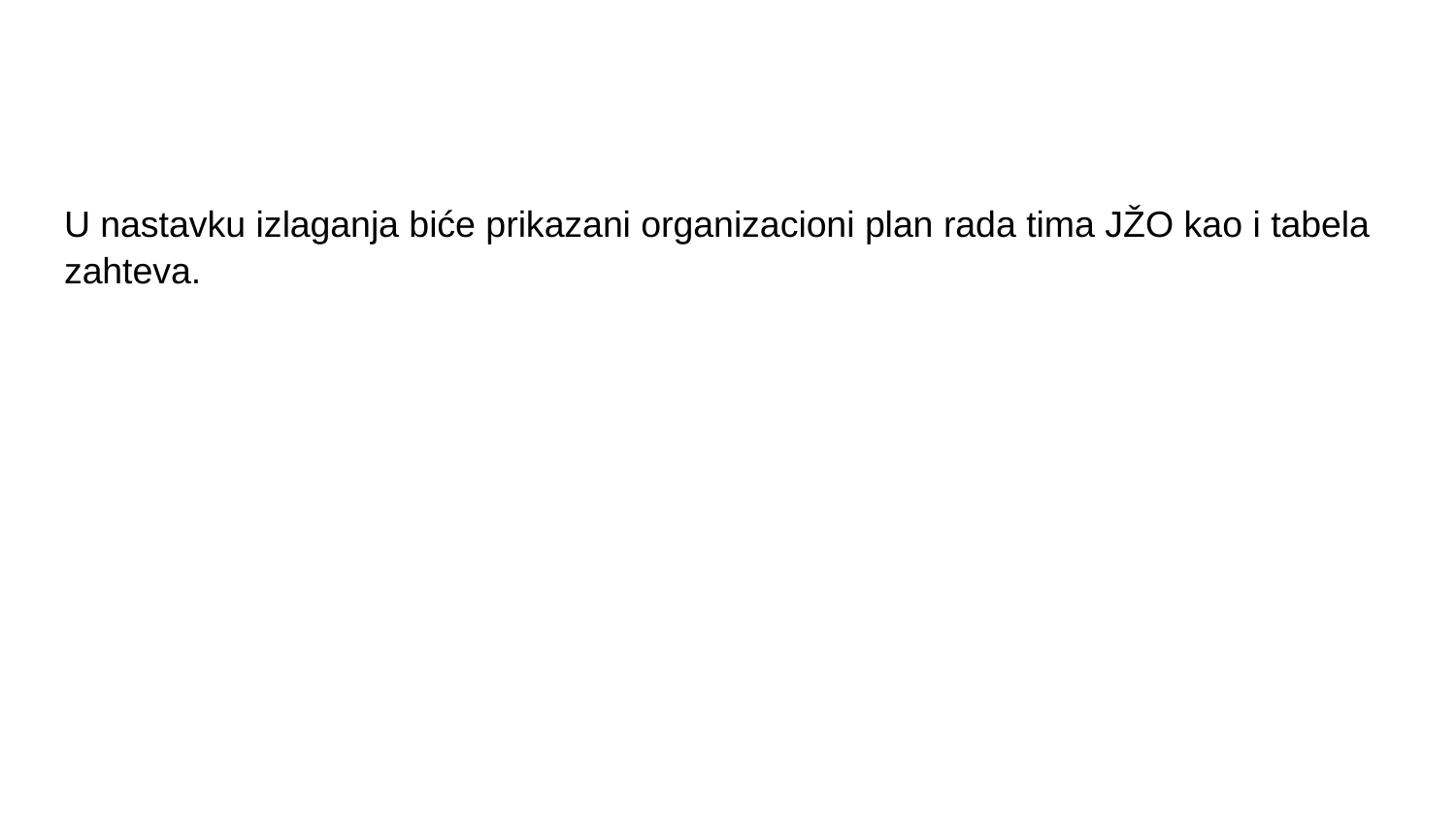

#
U nastavku izlaganja biće prikazani organizacioni plan rada tima JŽO kao i tabela zahteva.